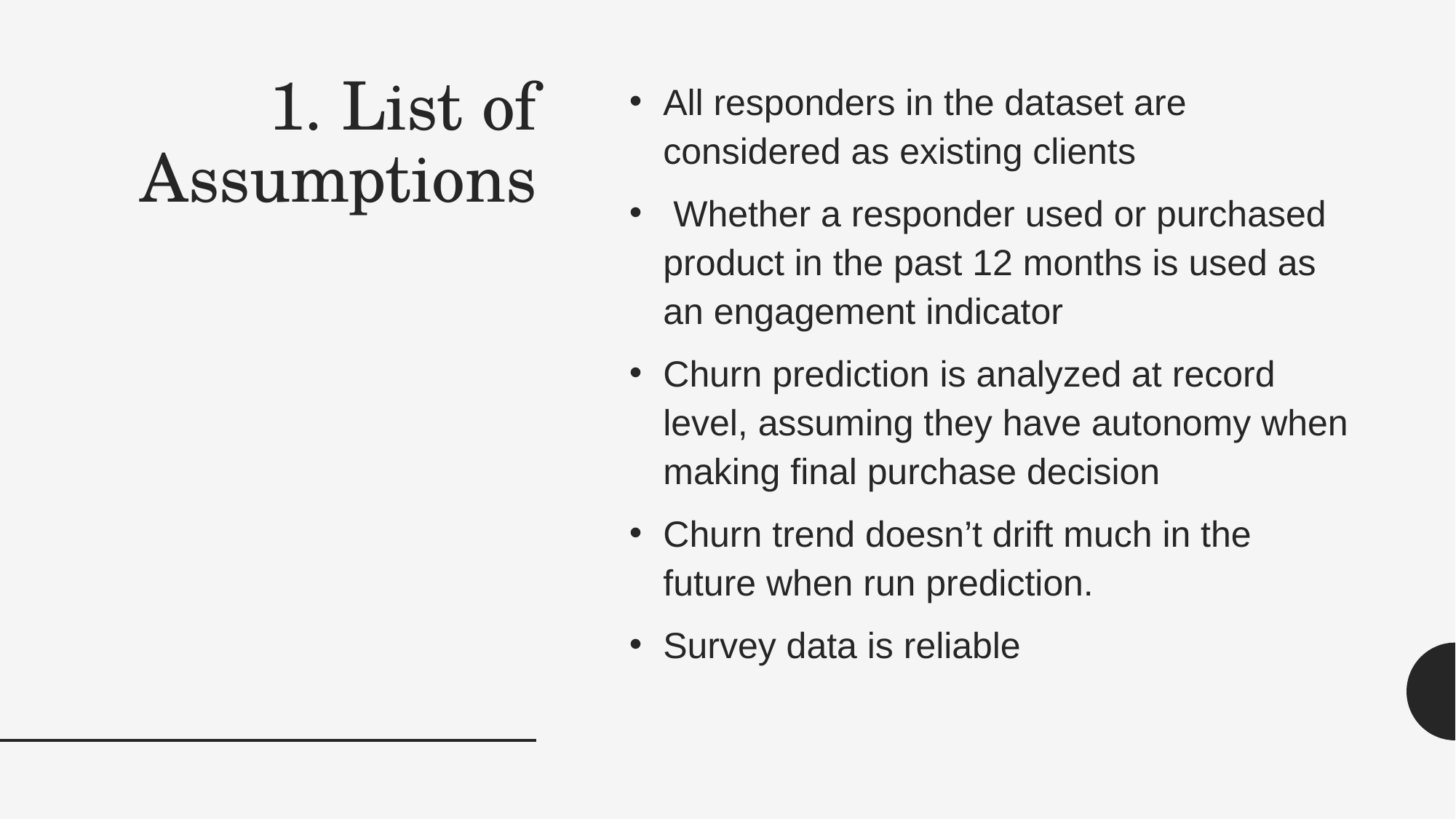

# 1. List of Assumptions
All responders in the dataset are considered as existing clients
 Whether a responder used or purchased product in the past 12 months is used as an engagement indicator
Churn prediction is analyzed at record level, assuming they have autonomy when making final purchase decision
Churn trend doesn’t drift much in the future when run prediction.
Survey data is reliable